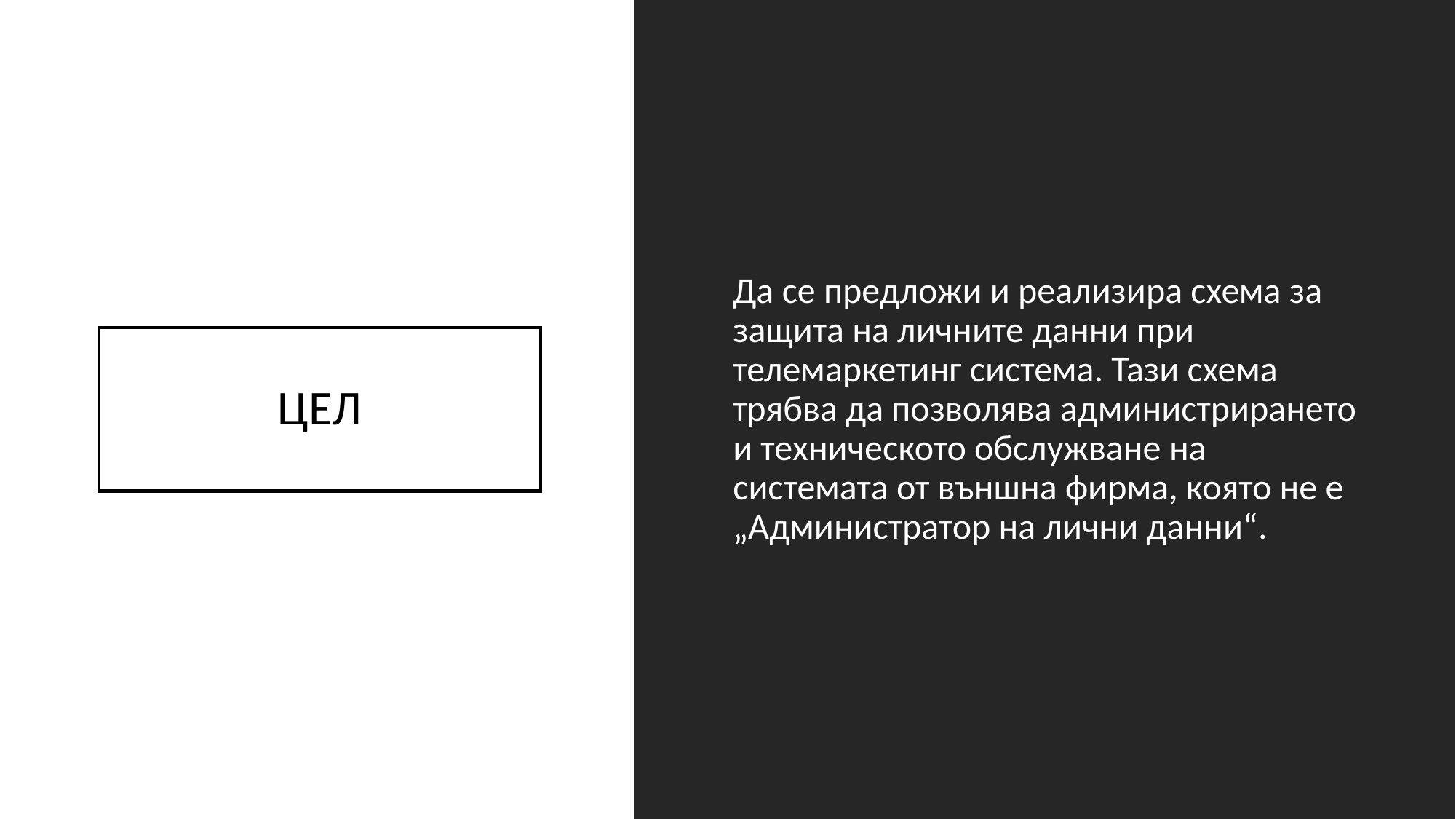

Да се предложи и реализира схема за защита на личните данни при телемаркетинг система. Тази схема трябва да позволява администрирането и техническото обслужване на системата от външна фирма, която не е „Администратор на лични данни“.
ЦЕЛ